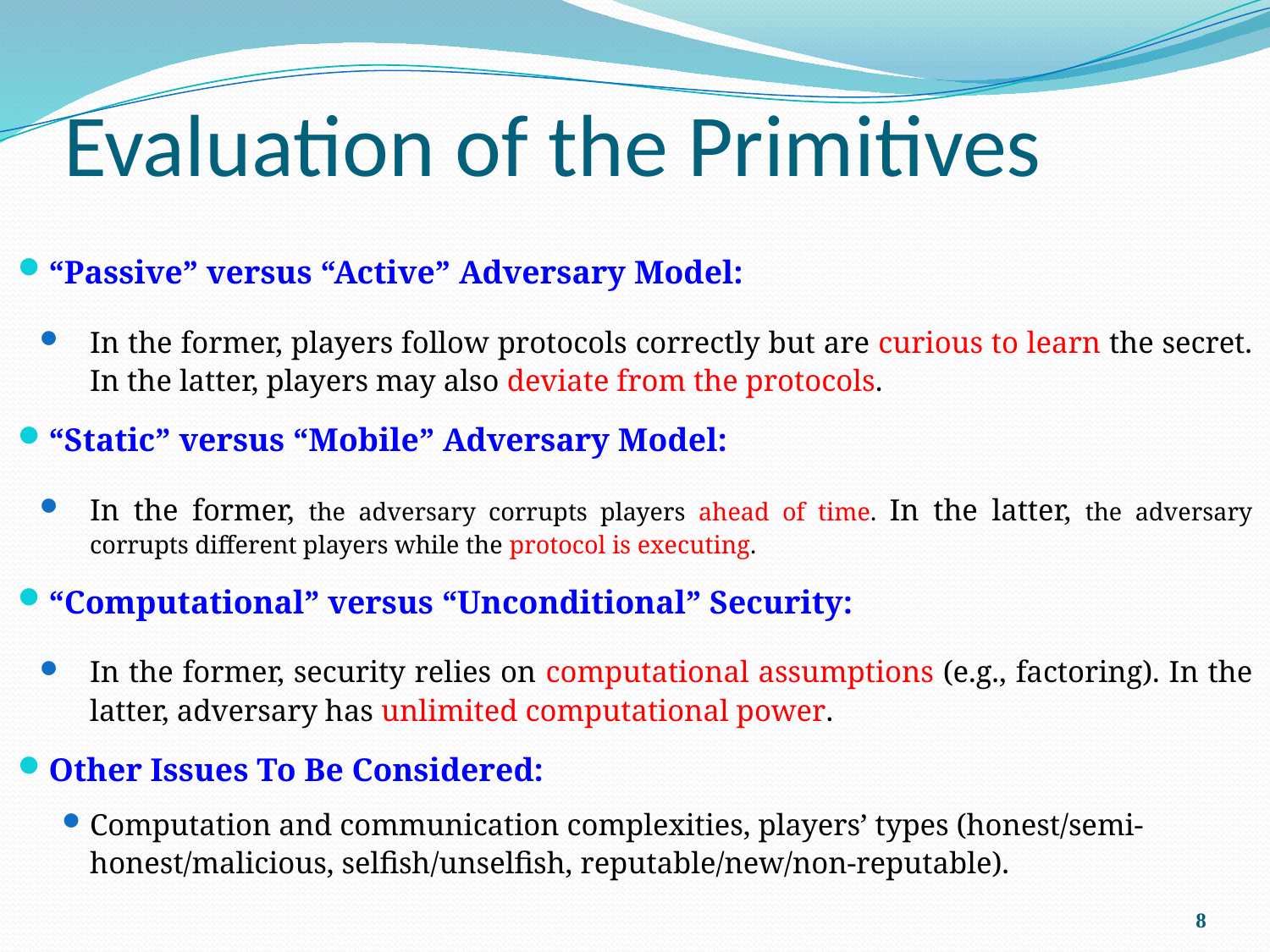

# Evaluation of the Primitives

“Passive” versus “Active” Adversary Model:

In the former, players follow protocols correctly but are curious to learn the secret. In the latter, players may also deviate from the protocols.

“Static” versus “Mobile” Adversary Model:

In the former, the adversary corrupts players ahead of time. In the latter, the adversary corrupts different players while the protocol is executing.

“Computational” versus “Unconditional” Security:

In the former, security relies on computational assumptions (e.g., factoring). In the latter, adversary has unlimited computational power.

Other Issues To Be Considered:

Computation and communication complexities, players’ types (honest/semi-honest/malicious, selfish/unselfish, reputable/new/non-reputable).
8